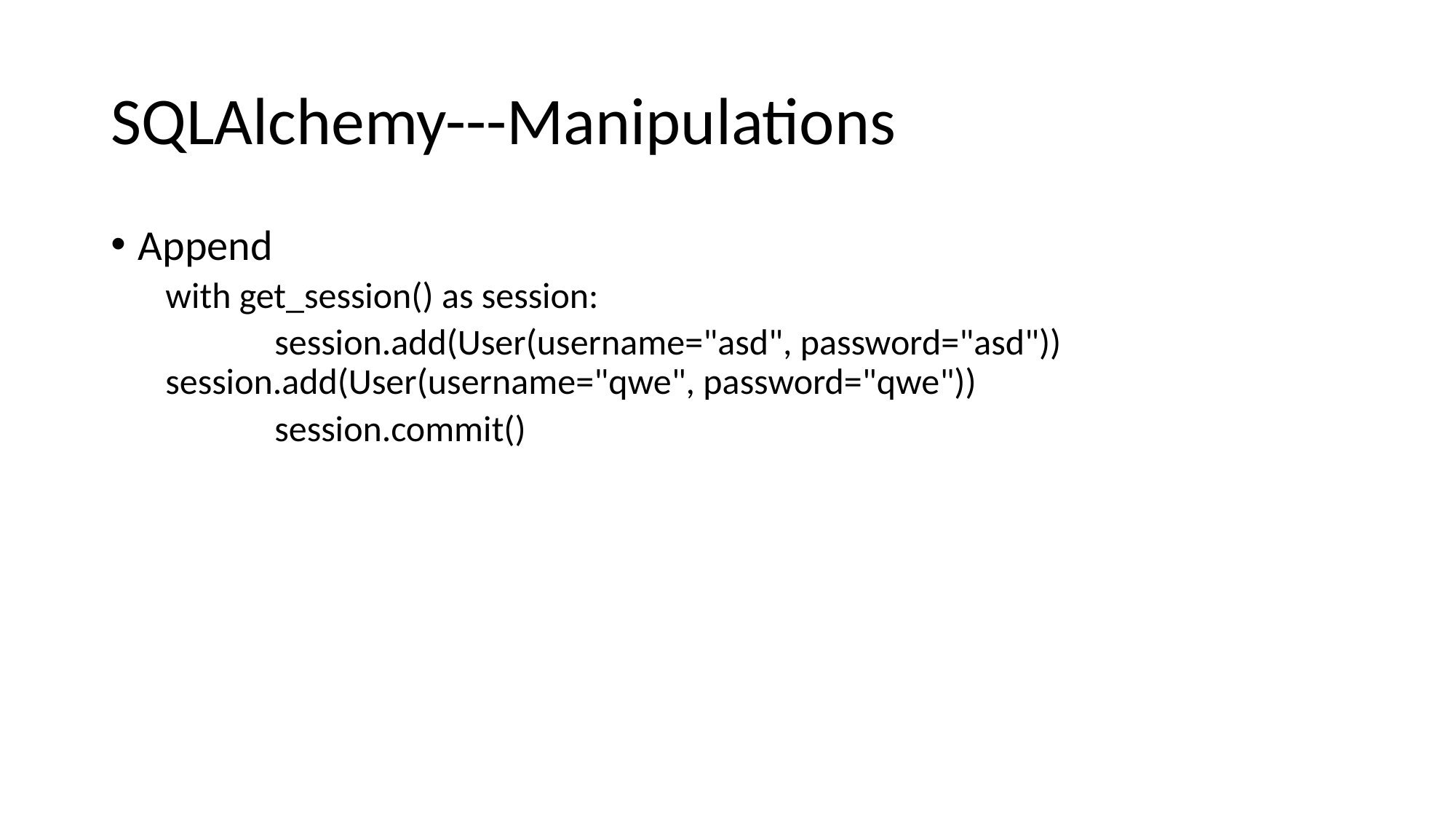

# SQLAlchemy---Manipulations
Append
with get_session() as session:
	session.add(User(username="asd", password="asd")) 	session.add(User(username="qwe", password="qwe"))
	session.commit()